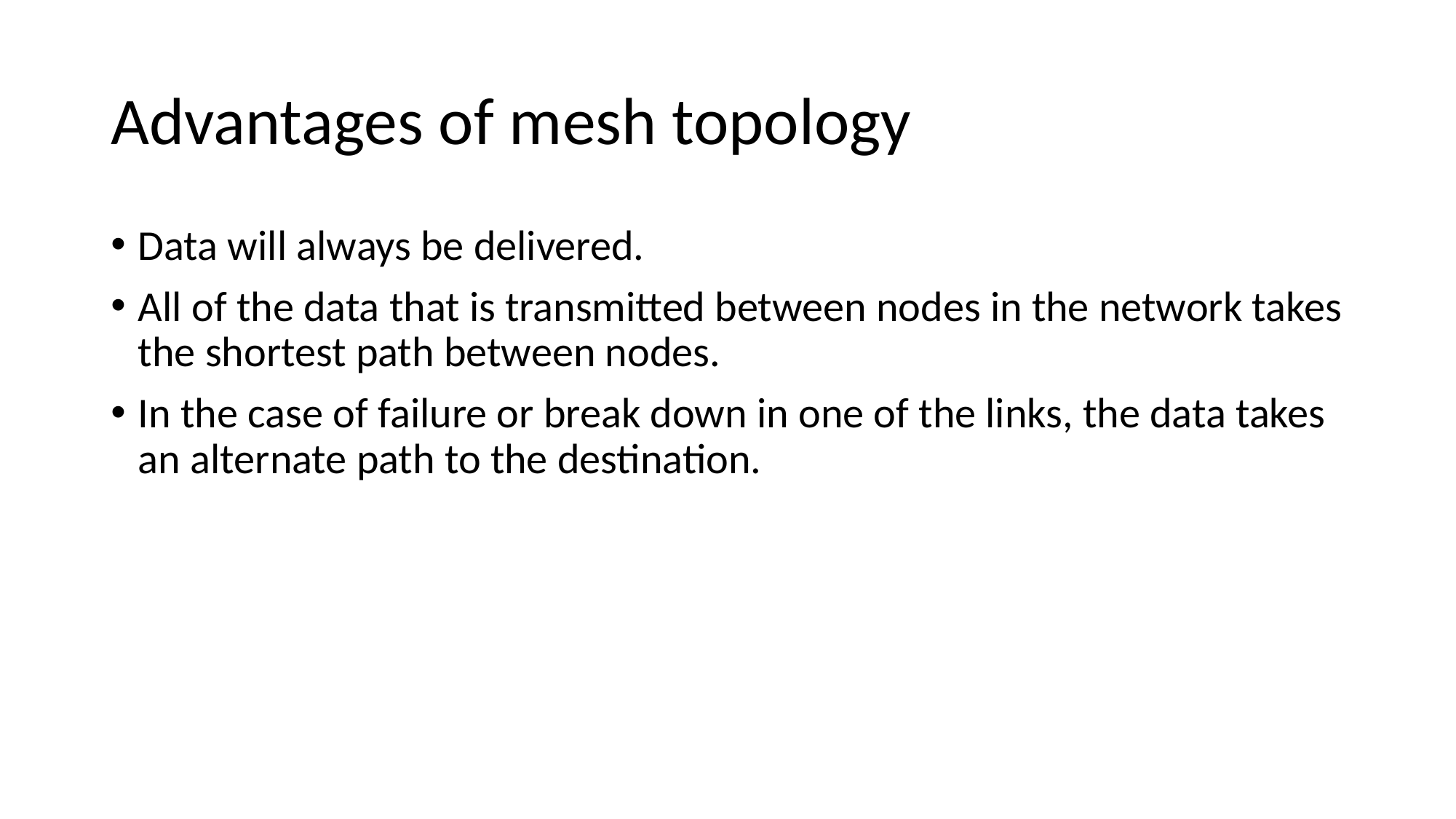

# Advantages of mesh topology
Data will always be delivered.
All of the data that is transmitted between nodes in the network takes the shortest path between nodes.
In the case of failure or break down in one of the links, the data takes an alternate path to the destination.